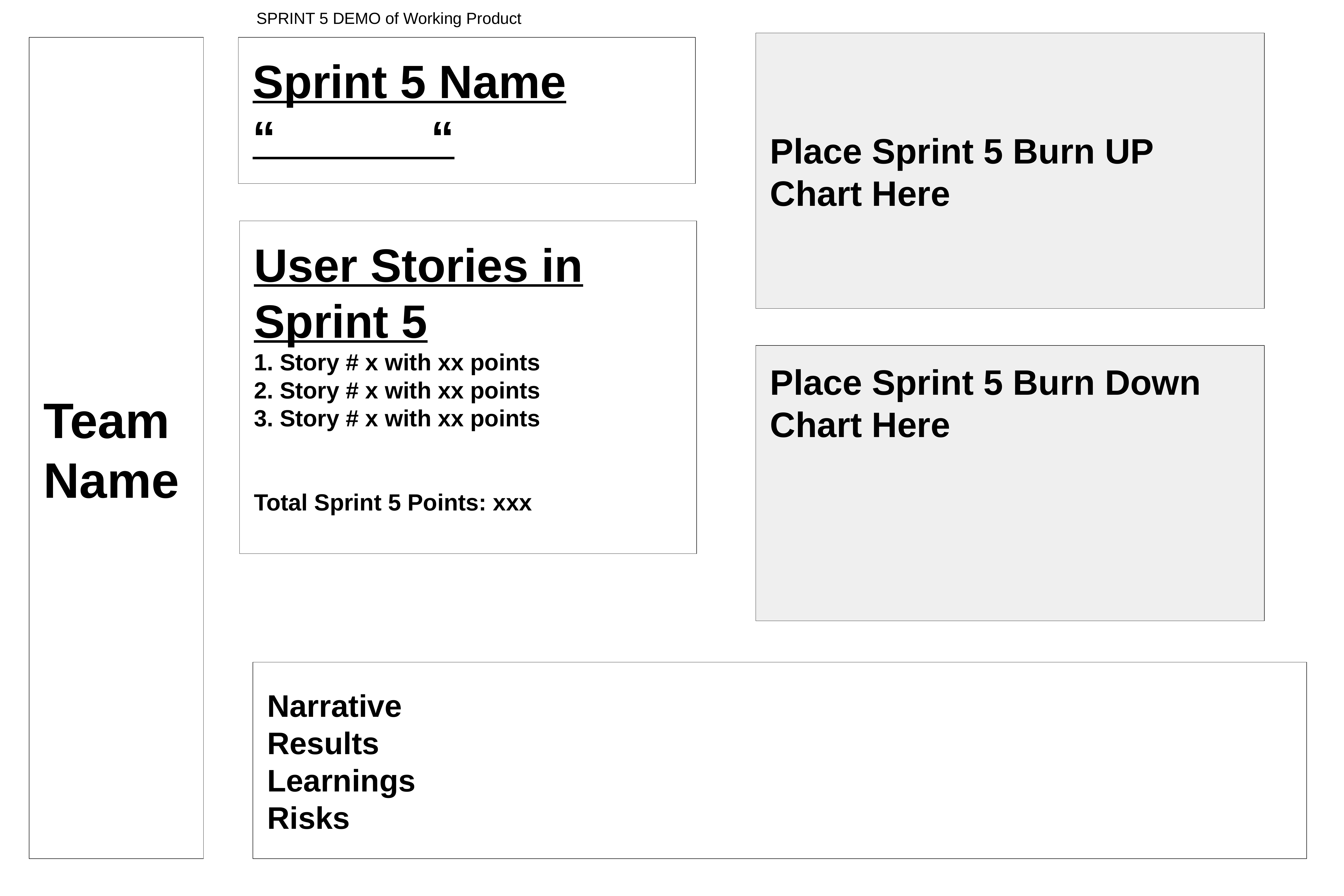

SPRINT 5 DEMO of Working Product
Place Sprint 5 Burn UP Chart Here
Team Name
Sprint 5 Name
“            “
User Stories in Sprint 5
1. Story # x with xx points
2. Story # x with xx points
3. Story # x with xx points

Total Sprint 5 Points: xxx
Place Sprint 5 Burn Down Chart Here
Narrative
Results
Learnings
Risks